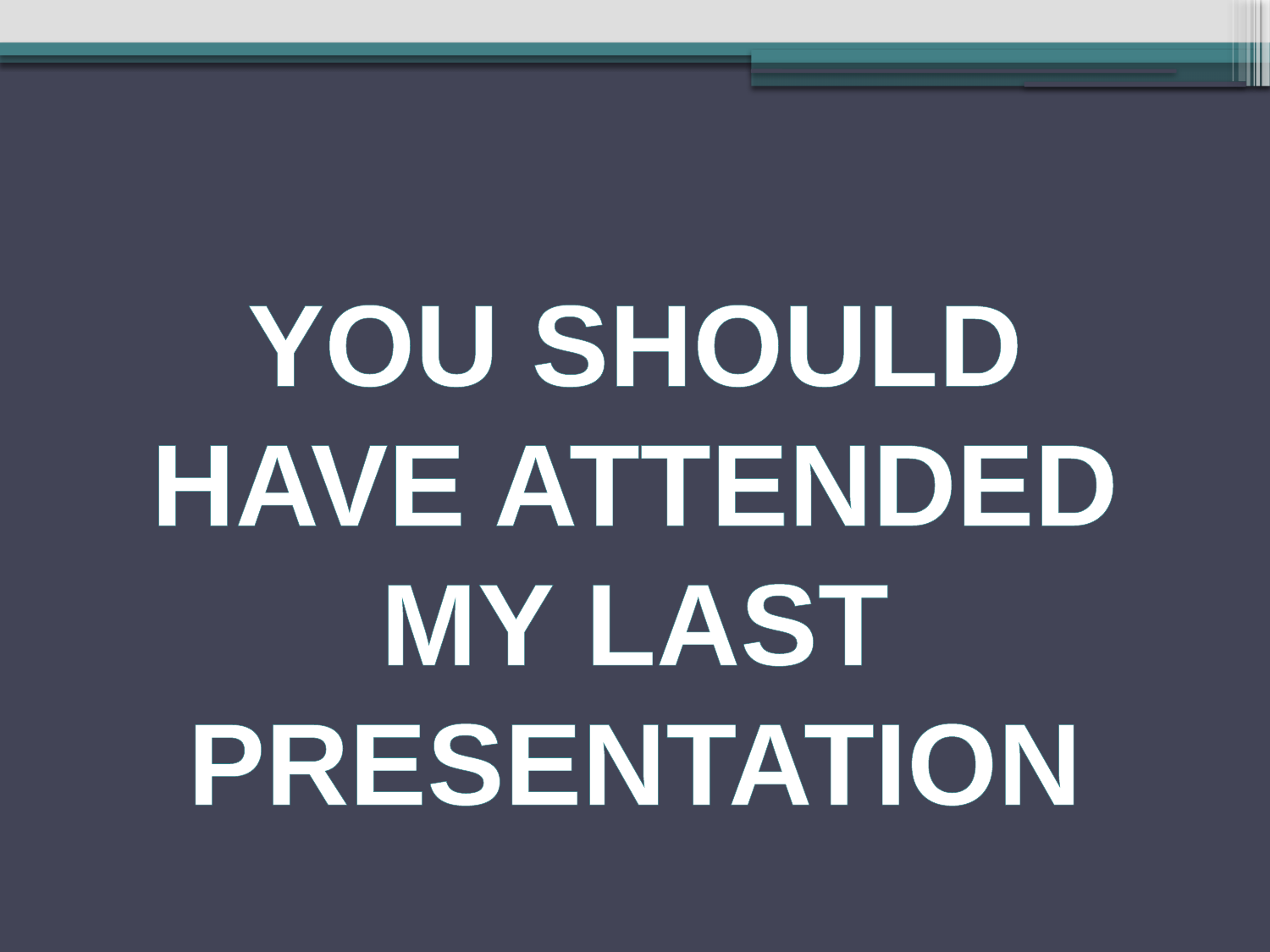

# YOU SHOULD HAVE ATTENDED MY LAST PRESENTATION